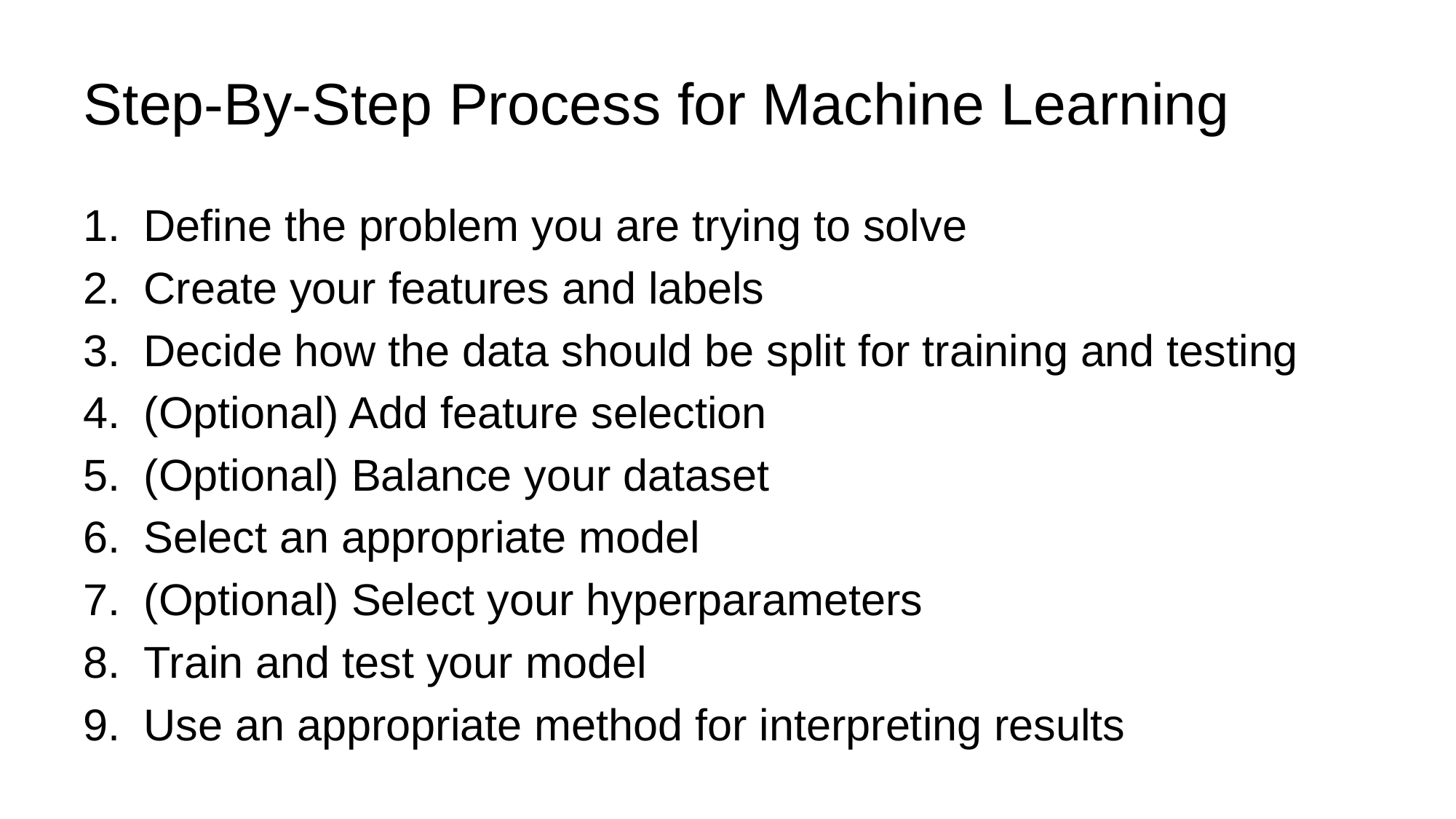

# Step-By-Step Process for Machine Learning
Define the problem you are trying to solve
Create your features and labels
Decide how the data should be split for training and testing
(Optional) Add feature selection
(Optional) Balance your dataset
Select an appropriate model
(Optional) Select your hyperparameters
Train and test your model
Use an appropriate method for interpreting results